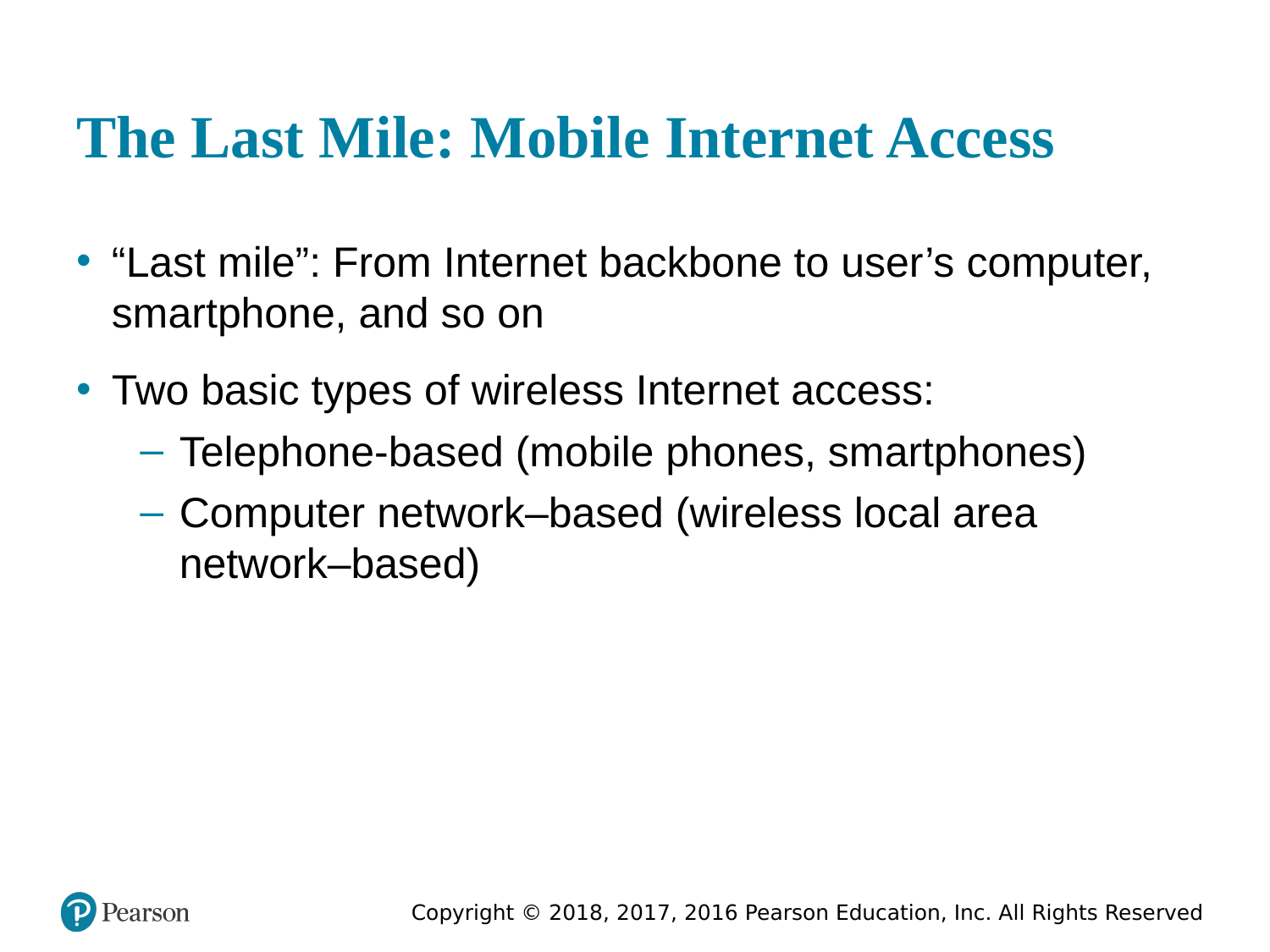

# The Last Mile: Mobile Internet Access
“Last mile”: From Internet backbone to user’s computer, smartphone, and so on
Two basic types of wireless Internet access:
Telephone-based (mobile phones, smartphones)
Computer network–based (wireless local area network–based)